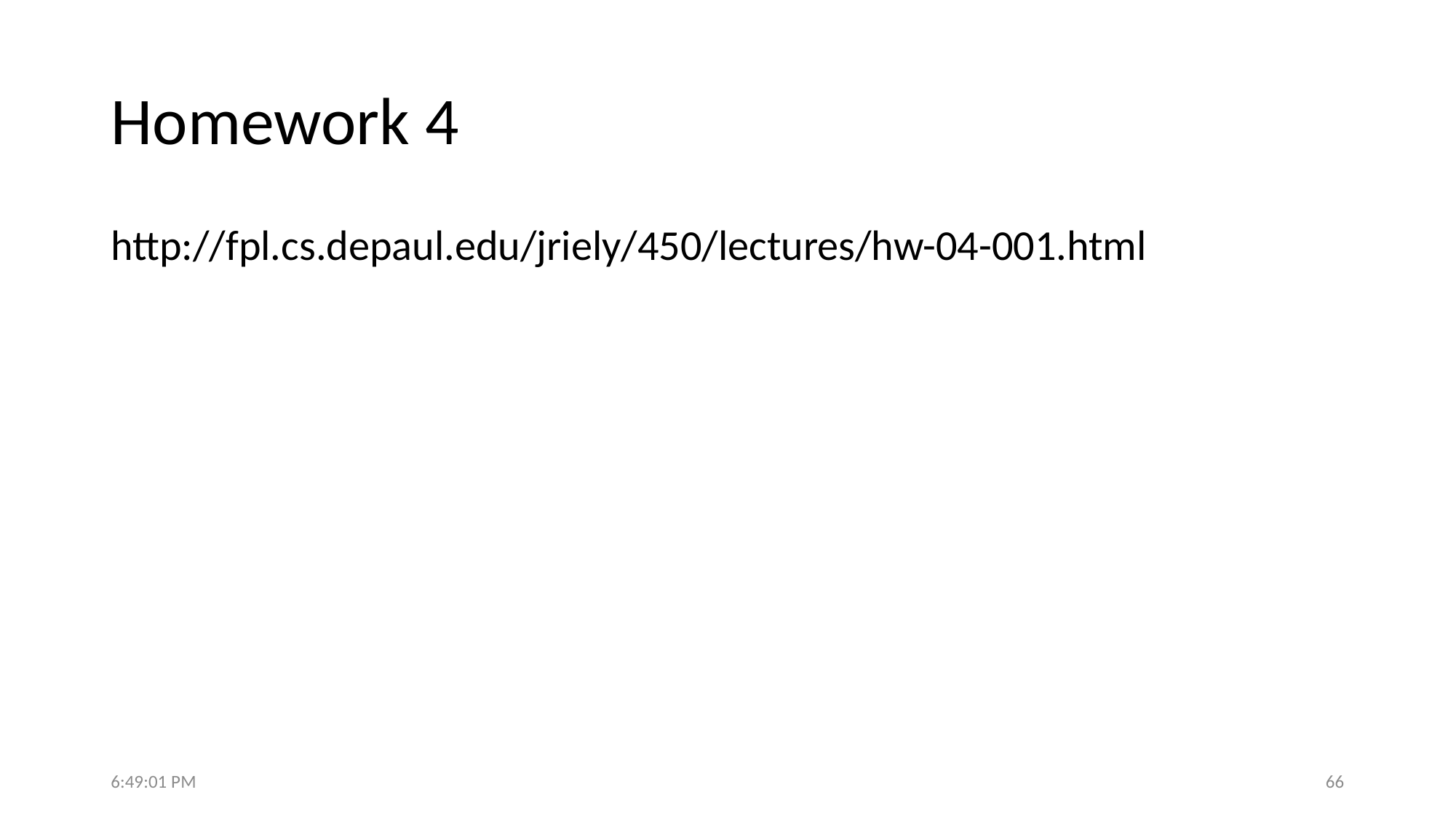

# Homework 4
http://fpl.cs.depaul.edu/jriely/450/lectures/hw-04-001.html
6:49:01 PM
66